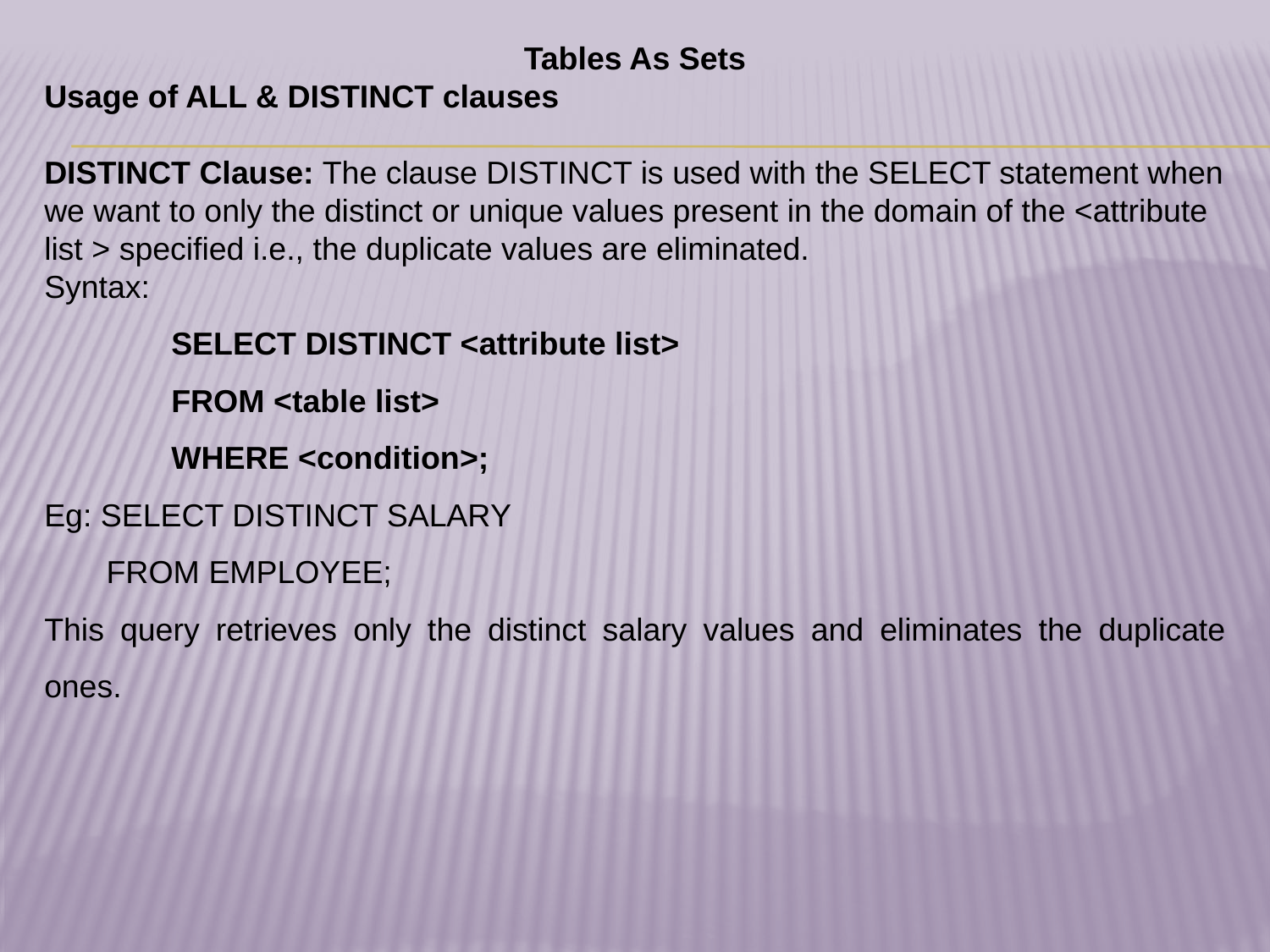

Tables As Sets
Usage of ALL & DISTINCT clauses

DISTINCT Clause: The clause DISTINCT is used with the SELECT statement when we want to only the distinct or unique values present in the domain of the <attribute list > specified i.e., the duplicate values are eliminated.
Syntax:
	SELECT DISTINCT <attribute list>
	FROM <table list>
	WHERE <condition>;
Eg: SELECT DISTINCT SALARY
       FROM EMPLOYEE;
This query retrieves only the distinct salary values and eliminates the duplicate ones.